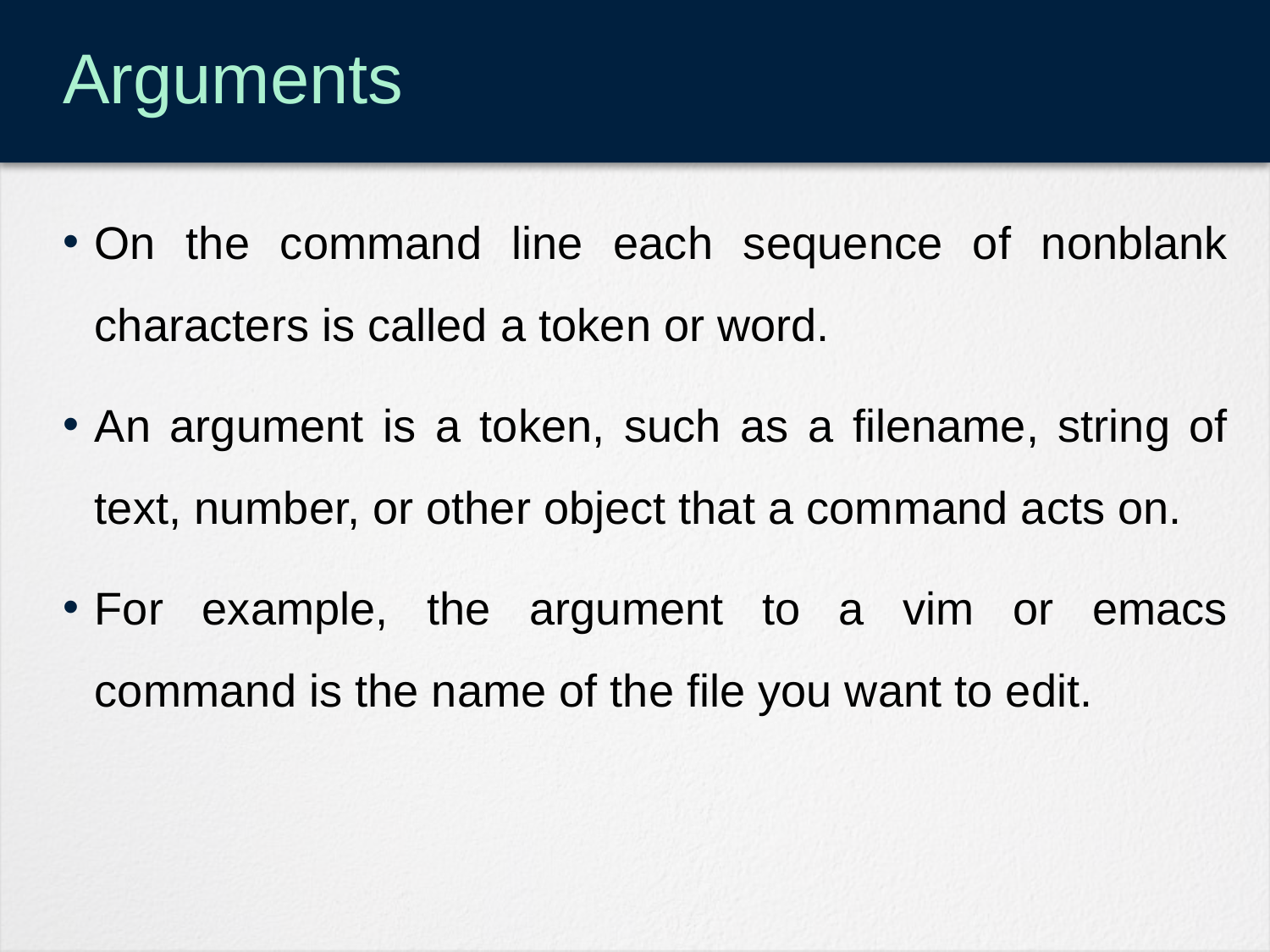

# Arguments
On the command line each sequence of nonblank characters is called a token or word.
An argument is a token, such as a filename, string of text, number, or other object that a command acts on.
For example, the argument to a vim or emacs command is the name of the file you want to edit.